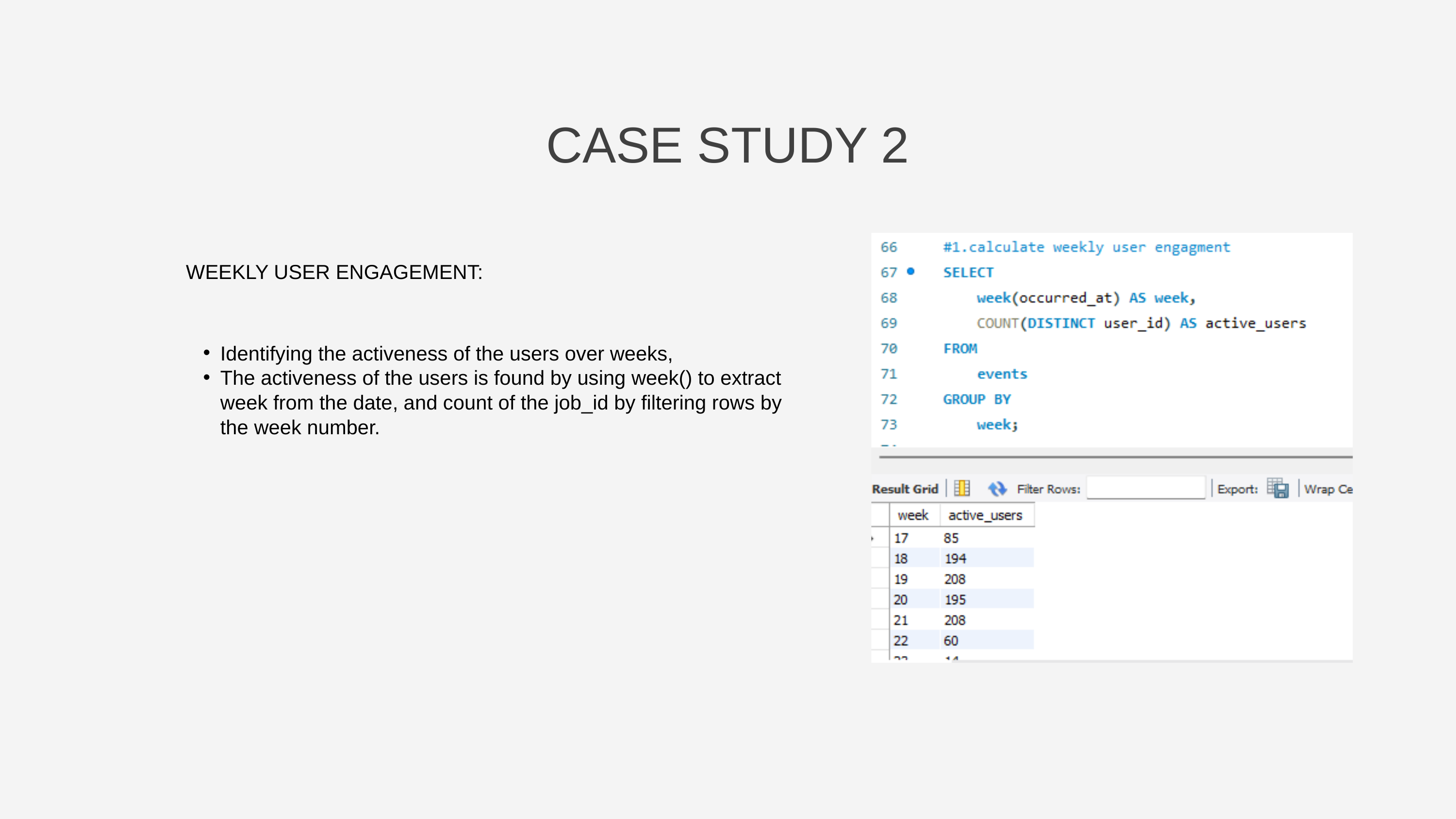

CASE STUDY 2

WEEKLY USER ENGAGEMENT:
Identifying the activeness of the users over weeks,
The activeness of the users is found by using week() to extract week from the date, and count of the job_id by filtering rows by the week number.